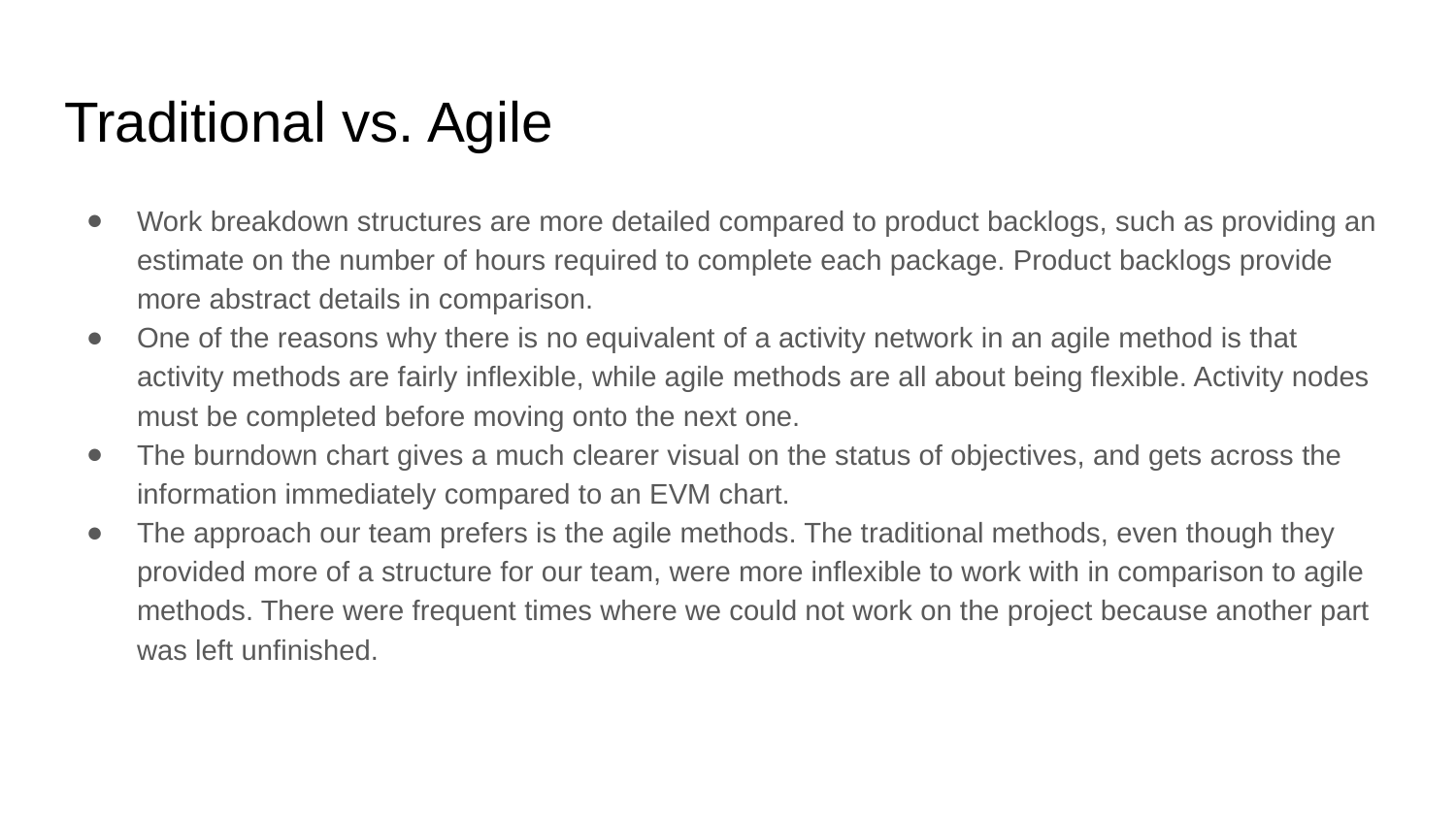

# Traditional vs. Agile
Work breakdown structures are more detailed compared to product backlogs, such as providing an estimate on the number of hours required to complete each package. Product backlogs provide more abstract details in comparison.
One of the reasons why there is no equivalent of a activity network in an agile method is that activity methods are fairly inflexible, while agile methods are all about being flexible. Activity nodes must be completed before moving onto the next one.
The burndown chart gives a much clearer visual on the status of objectives, and gets across the information immediately compared to an EVM chart.
The approach our team prefers is the agile methods. The traditional methods, even though they provided more of a structure for our team, were more inflexible to work with in comparison to agile methods. There were frequent times where we could not work on the project because another part was left unfinished.